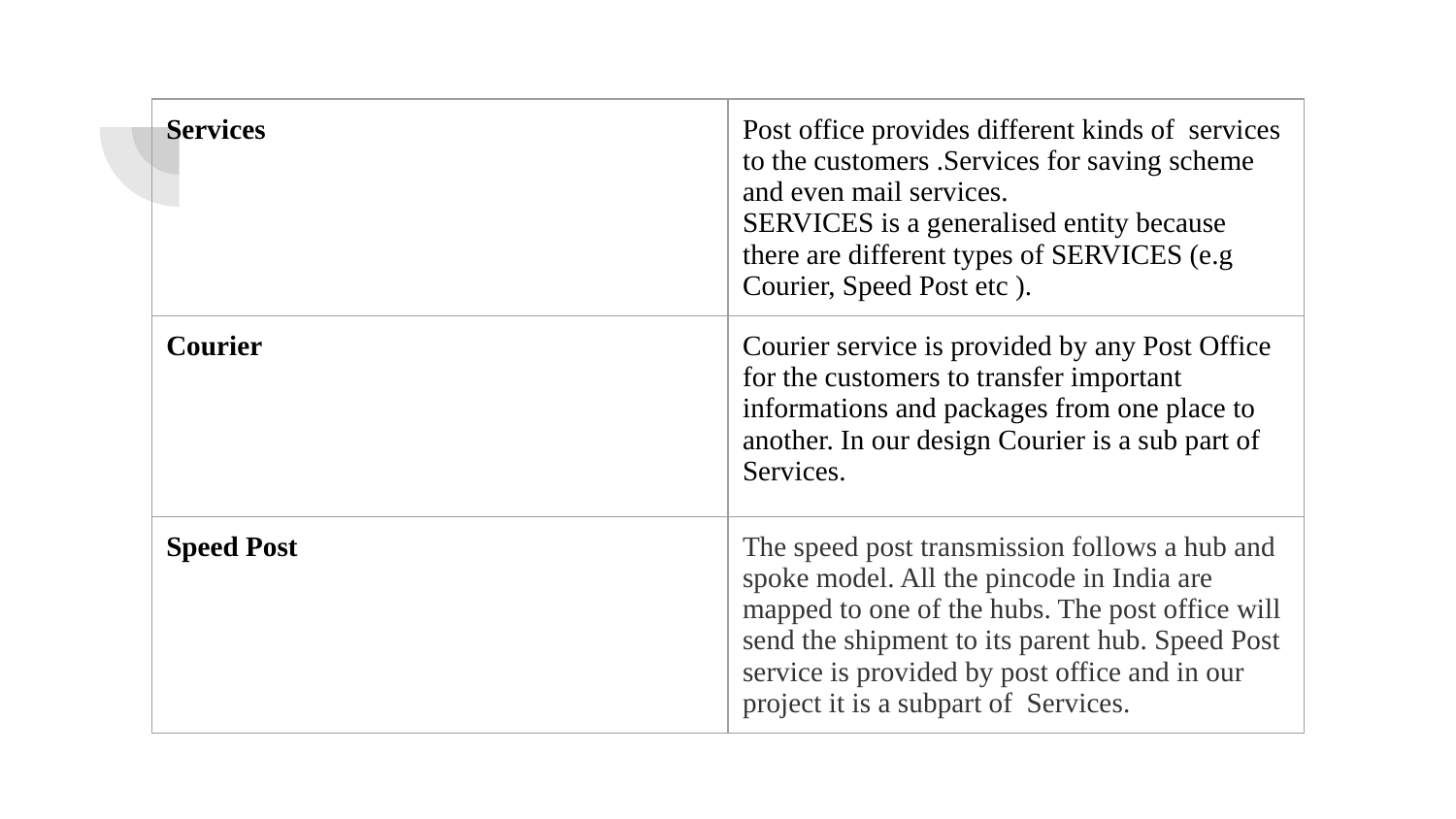

| Services | Post office provides different kinds of services to the customers .Services for saving scheme and even mail services. SERVICES is a generalised entity because there are different types of SERVICES (e.g Courier, Speed Post etc ). |
| --- | --- |
| Courier | Courier service is provided by any Post Office for the customers to transfer important informations and packages from one place to another. In our design Courier is a sub part of Services. |
| Speed Post | The speed post transmission follows a hub and spoke model. All the pincode in India are mapped to one of the hubs. The post office will send the shipment to its parent hub. Speed Post service is provided by post office and in our project it is a subpart of Services. |